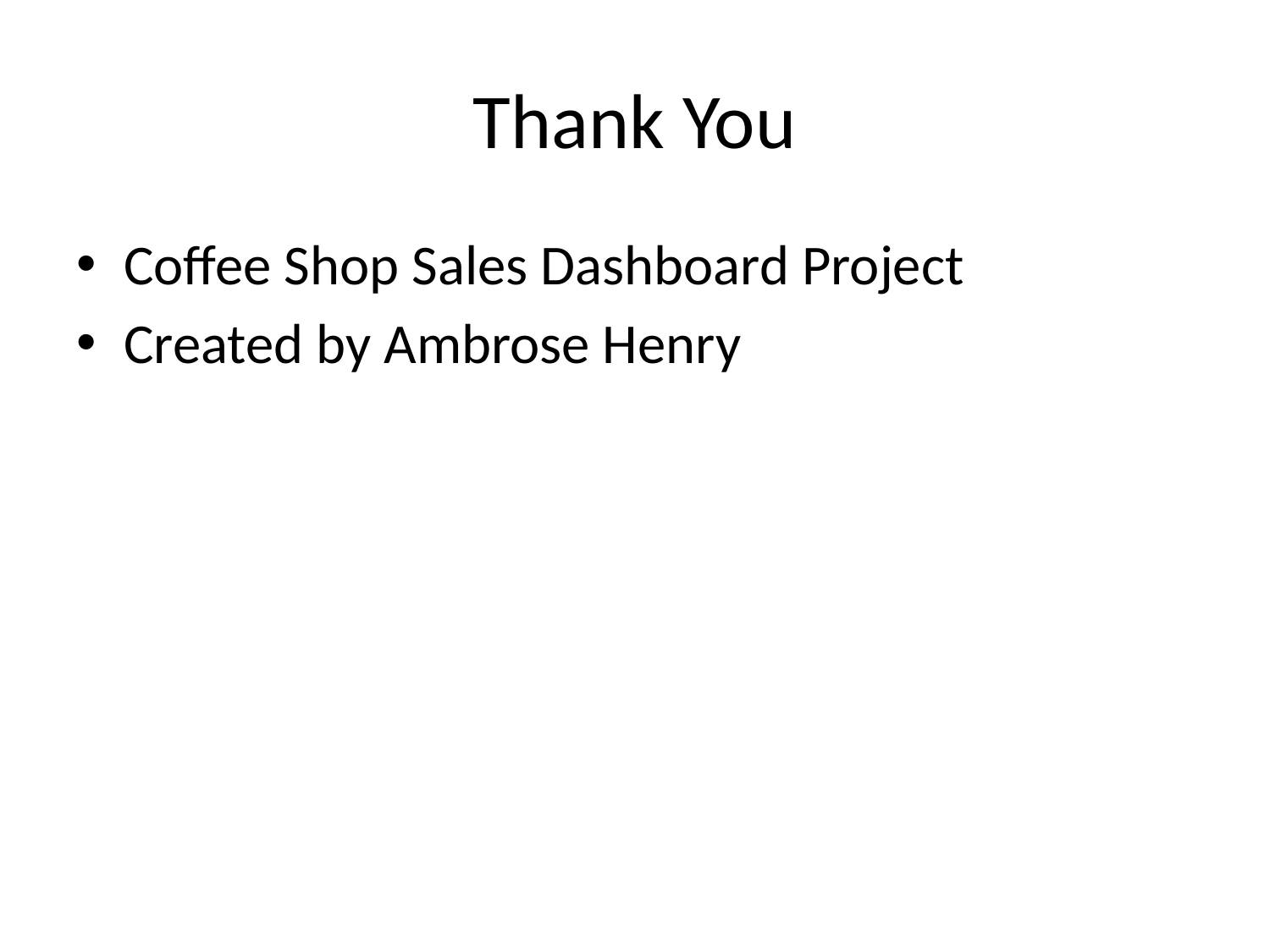

# Thank You
Coffee Shop Sales Dashboard Project
Created by Ambrose Henry